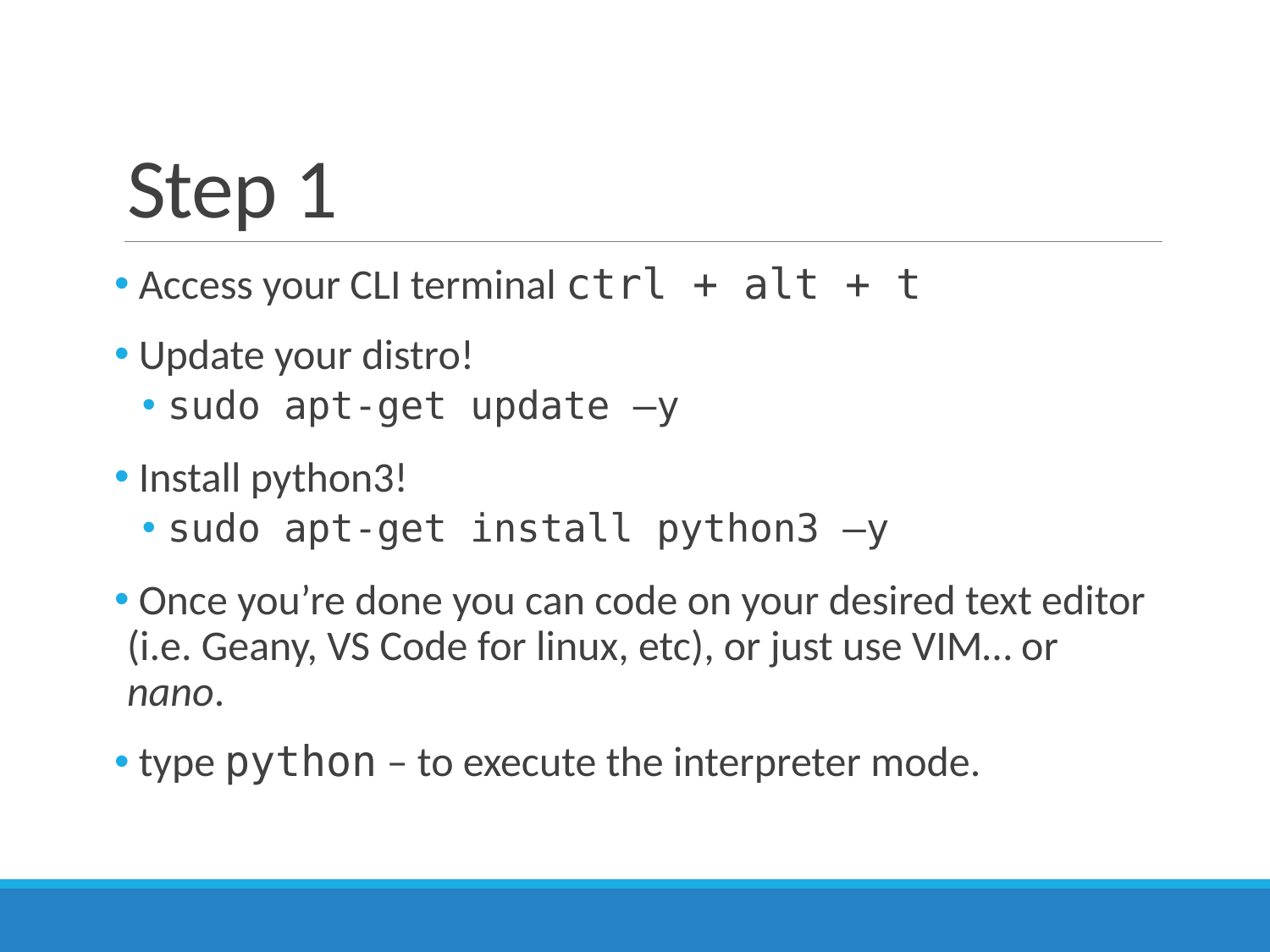

# Step 1
 Access your CLI terminal ctrl + alt + t
 Update your distro!
sudo apt-get update –y
 Install python3!
sudo apt-get install python3 –y
 Once you’re done you can code on your desired text editor (i.e. Geany, VS Code for linux, etc), or just use VIM… or nano.
 type python – to execute the interpreter mode.